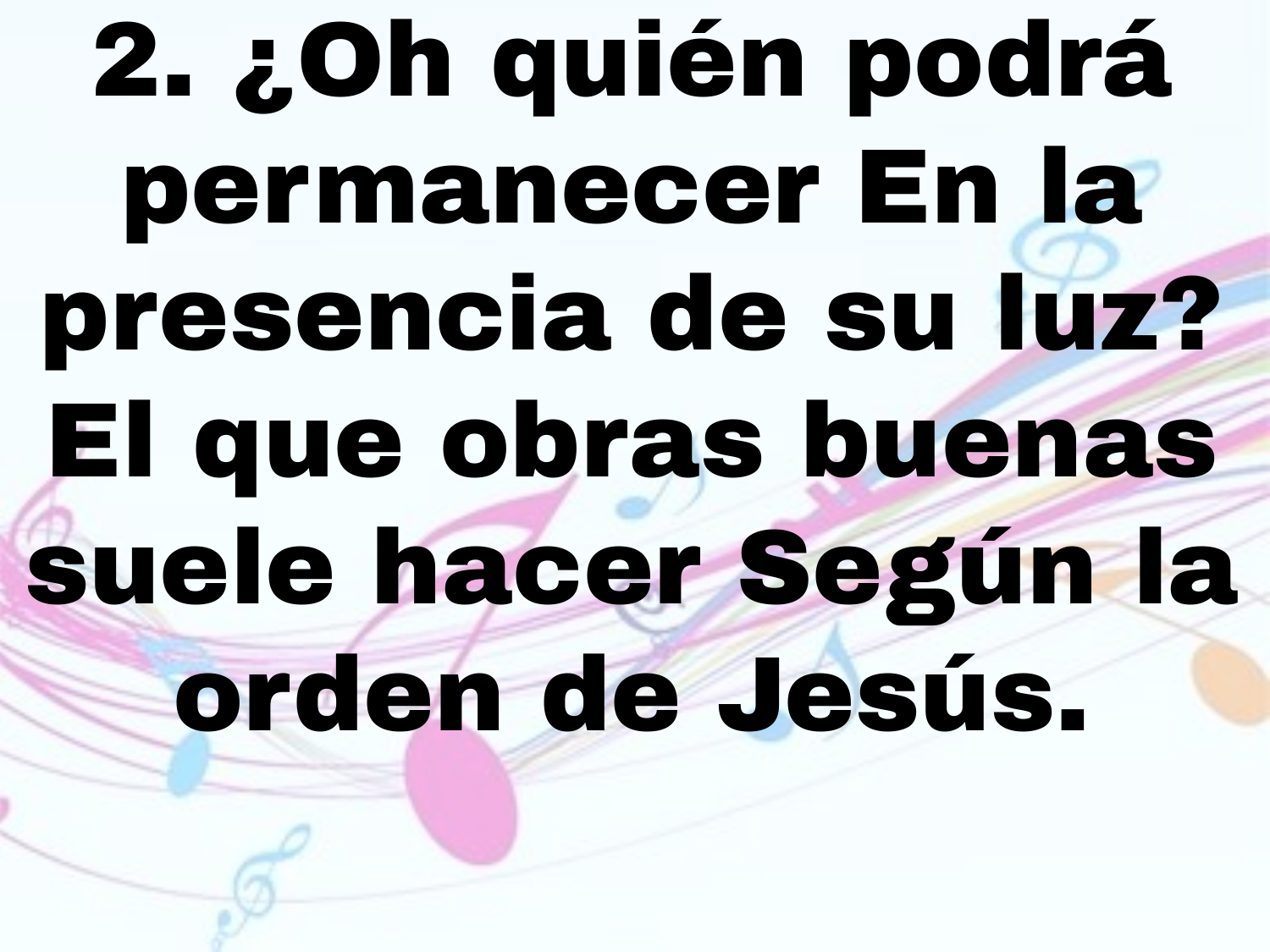

2. ¿Oh quién podrá permanecer En la presencia de su luz? El que obras buenas suele hacer Según la orden de Jesús.